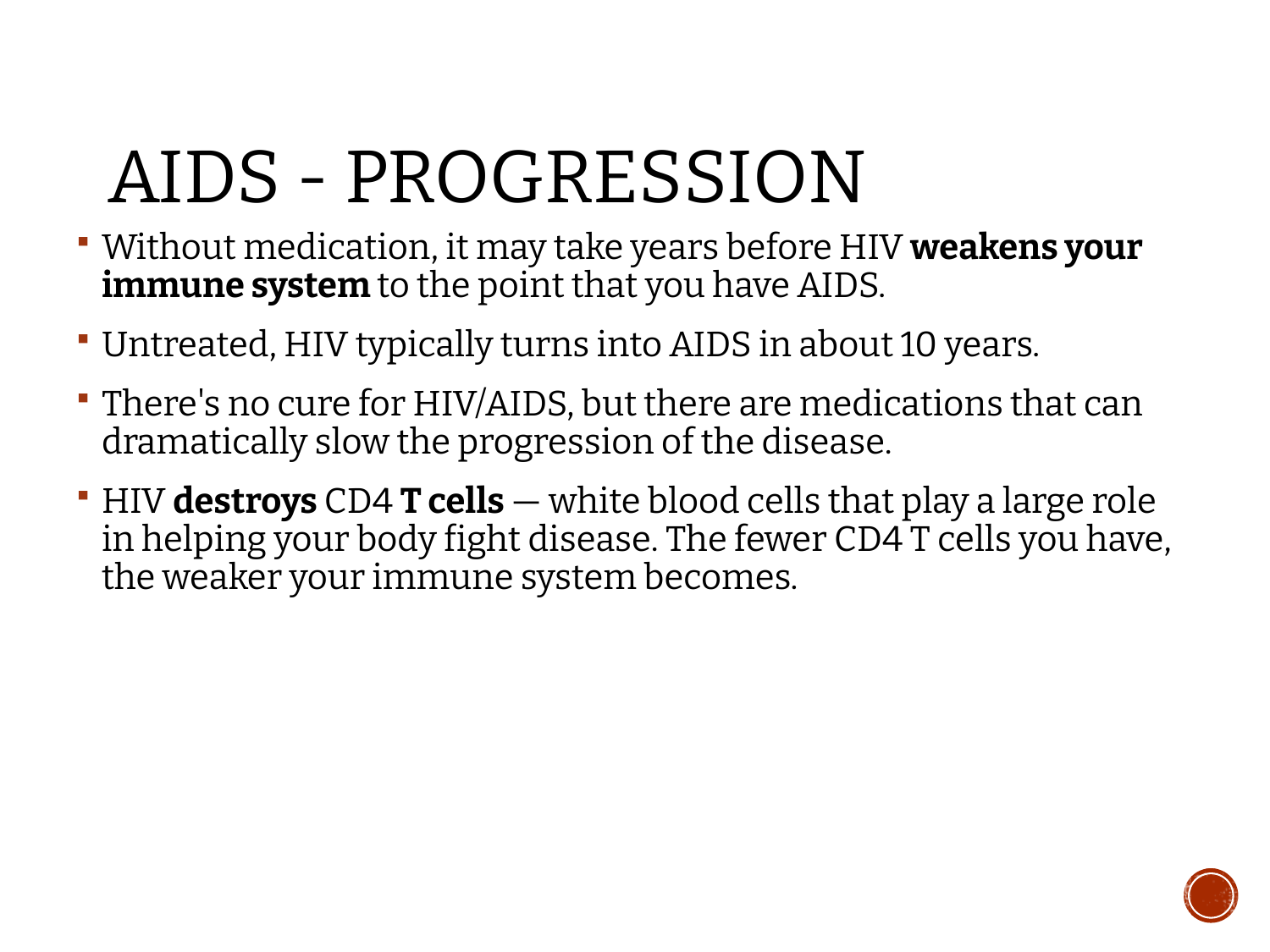

# AIDS - progression
Without medication, it may take years before HIV weakens your immune system to the point that you have AIDS.
Untreated, HIV typically turns into AIDS in about 10 years.
There's no cure for HIV/AIDS, but there are medications that can dramatically slow the progression of the disease.
HIV destroys CD4 T cells — white blood cells that play a large role in helping your body fight disease. The fewer CD4 T cells you have, the weaker your immune system becomes.